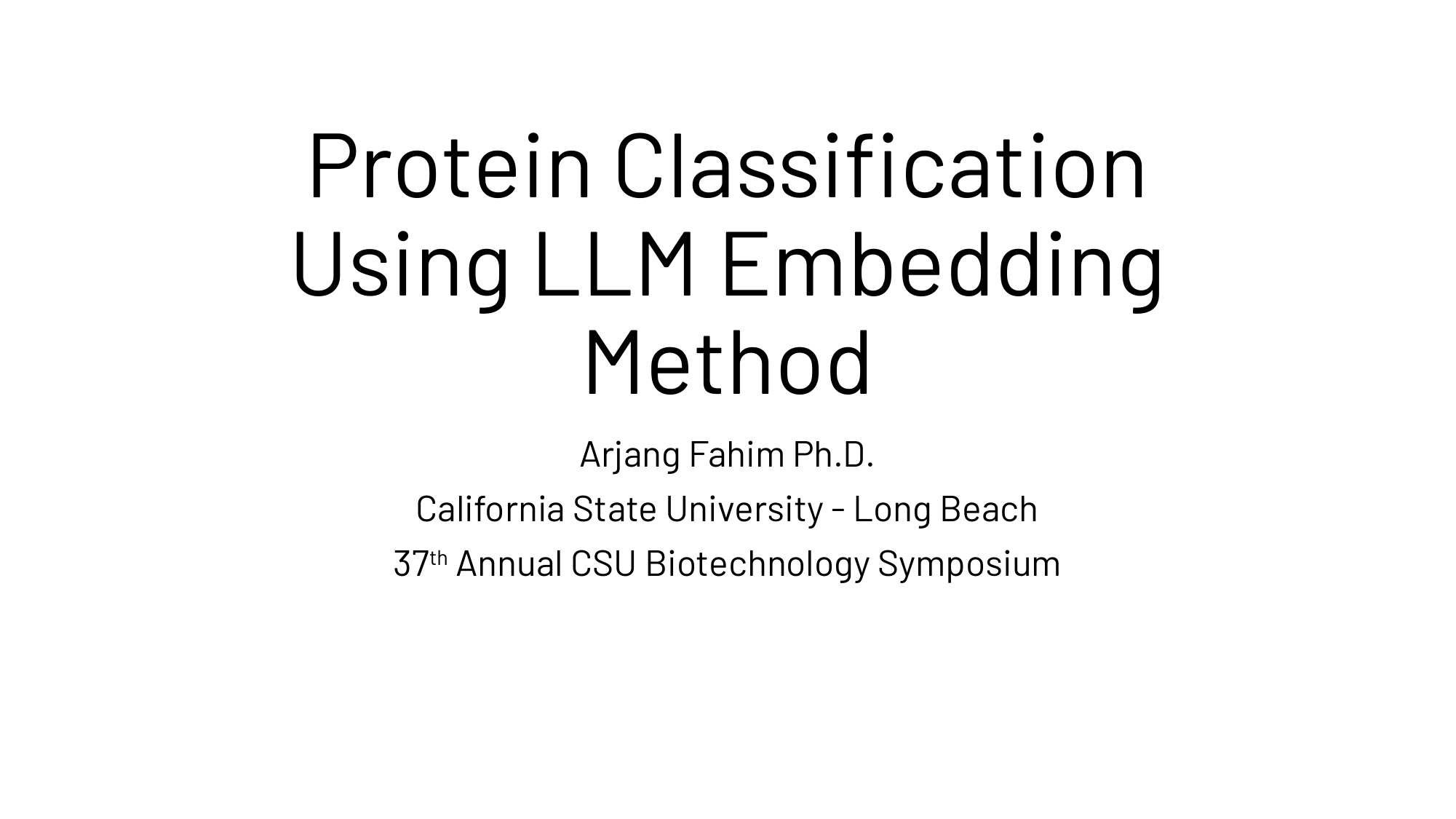

# Protein Classification Using LLM Embedding Method
Arjang Fahim Ph.D.
California State University - Long Beach
37th Annual CSU Biotechnology Symposium